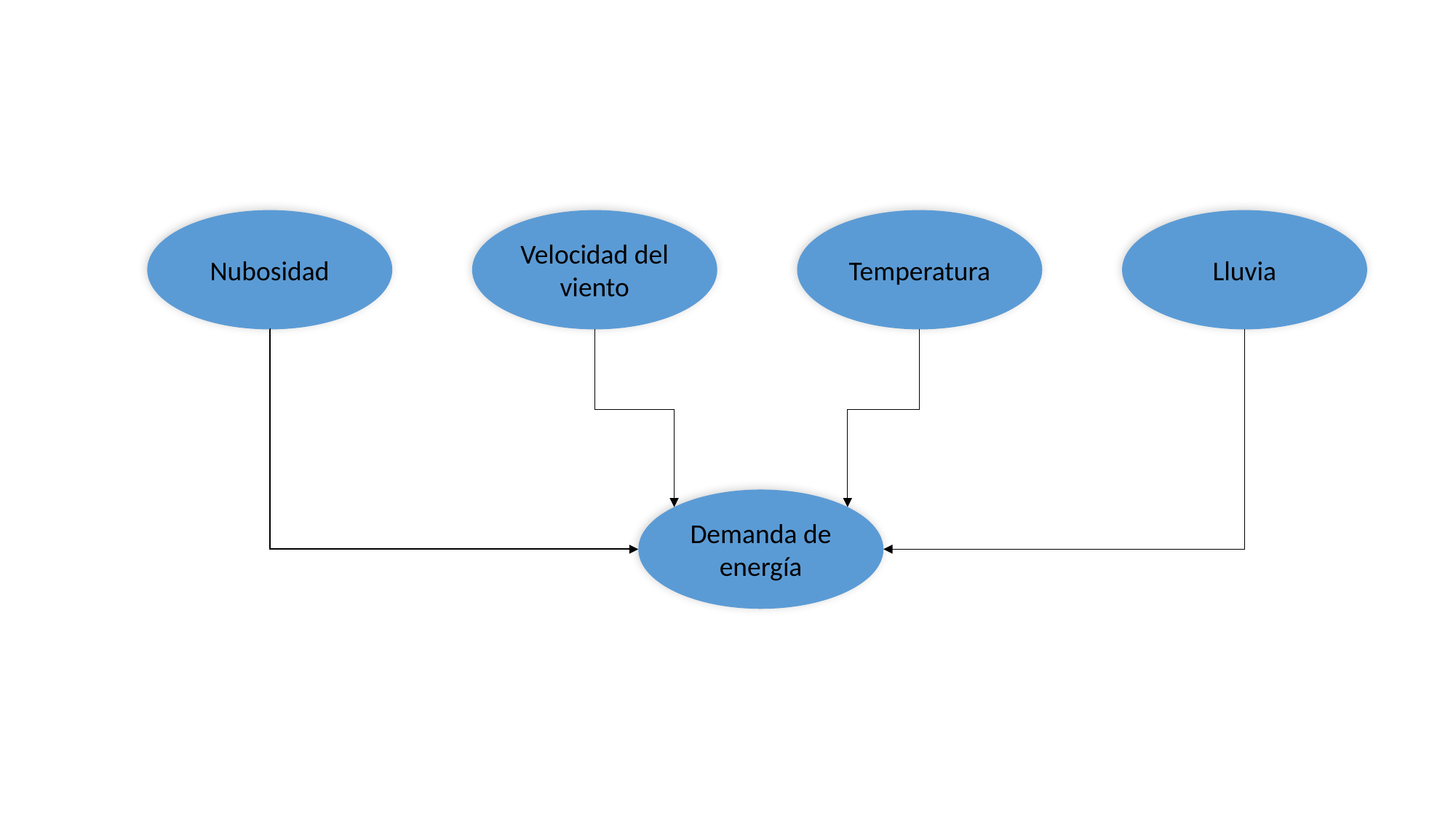

Nubosidad
Velocidad del viento
Temperatura
Lluvia
Demanda de energía